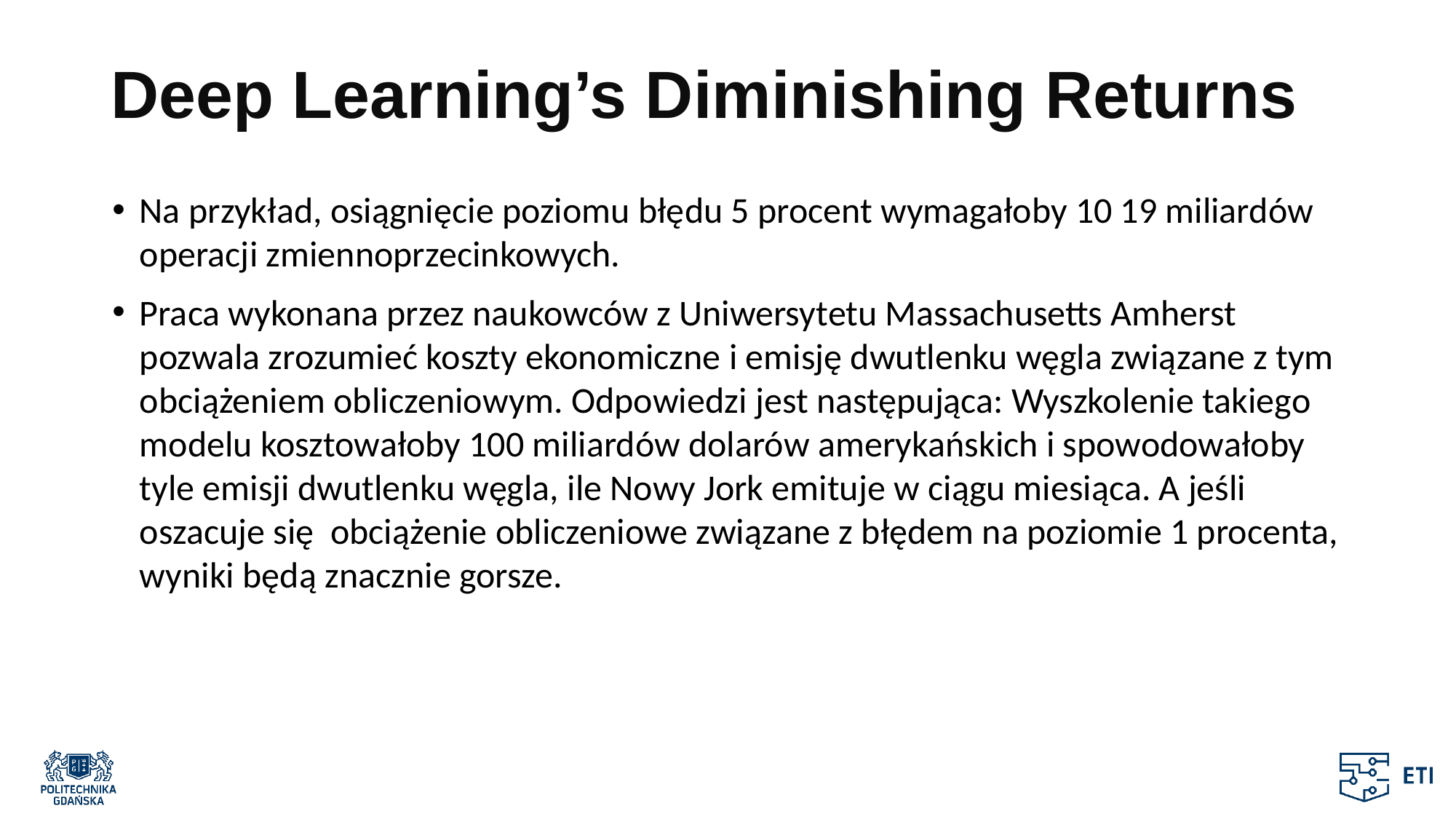

# Deep Learning’s Diminishing Returns
Na przykład, osiągnięcie poziomu błędu 5 procent wymagałoby 10 19 miliardów operacji zmiennoprzecinkowych.
Praca wykonana przez naukowców z Uniwersytetu Massachusetts Amherst pozwala zrozumieć koszty ekonomiczne i emisję dwutlenku węgla związane z tym obciążeniem obliczeniowym. Odpowiedzi jest następująca: Wyszkolenie takiego modelu kosztowałoby 100 miliardów dolarów amerykańskich i spowodowałoby tyle emisji dwutlenku węgla, ile Nowy Jork emituje w ciągu miesiąca. A jeśli oszacuje się  obciążenie obliczeniowe związane z błędem na poziomie 1 procenta, wyniki będą znacznie gorsze.